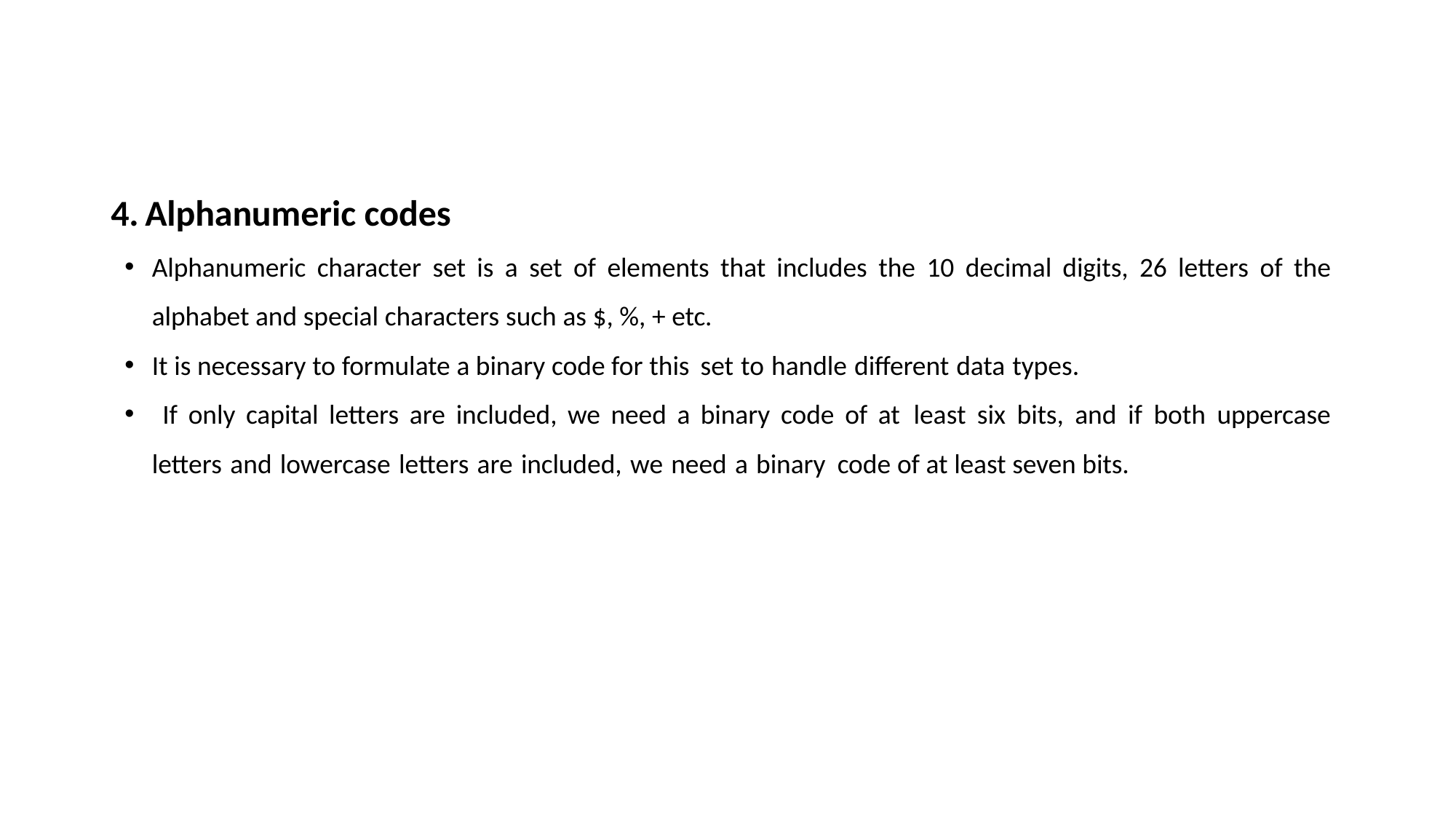

#
4. Alphanumeric codes
Alphanumeric character set is a set of elements that includes the 10 decimal digits, 26 letters of the alphabet and special characters such as $, %, + etc.
It is necessary to formulate a binary code for this set to handle different data types.
 If only capital letters are included, we need a binary code of at least six bits, and if both uppercase letters and lowercase letters are included, we need a binary code of at least seven bits.